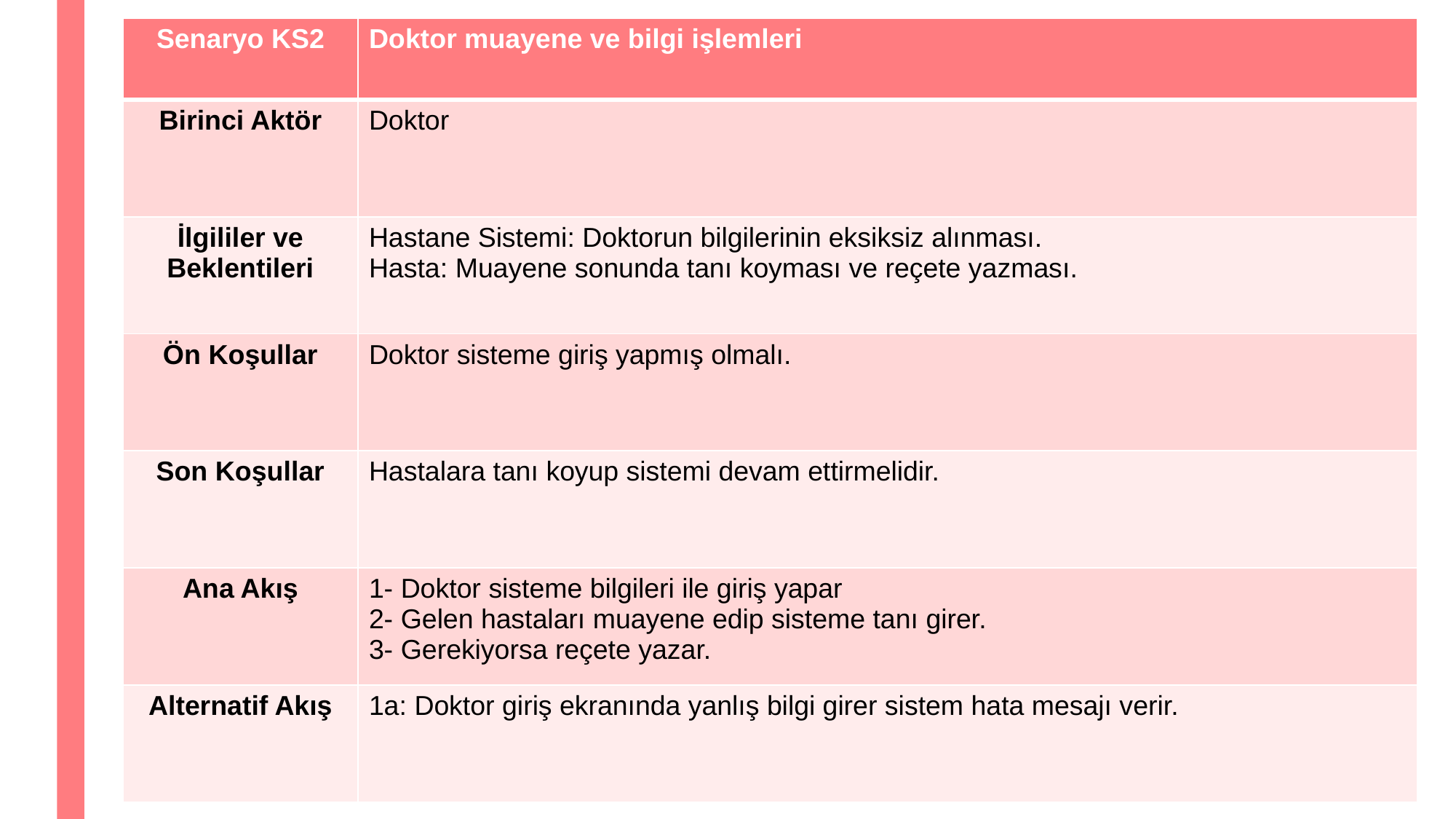

| Senaryo KS2 | Doktor muayene ve bilgi işlemleri |
| --- | --- |
| Birinci Aktör | Doktor |
| İlgililer ve Beklentileri | Hastane Sistemi: Doktorun bilgilerinin eksiksiz alınması. Hasta: Muayene sonunda tanı koyması ve reçete yazması. |
| Ön Koşullar | Doktor sisteme giriş yapmış olmalı. |
| Son Koşullar | Hastalara tanı koyup sistemi devam ettirmelidir. |
| Ana Akış | 1- Doktor sisteme bilgileri ile giriş yapar 2- Gelen hastaları muayene edip sisteme tanı girer. 3- Gerekiyorsa reçete yazar. |
| Alternatif Akış | 1a: Doktor giriş ekranında yanlış bilgi girer sistem hata mesajı verir. |
#